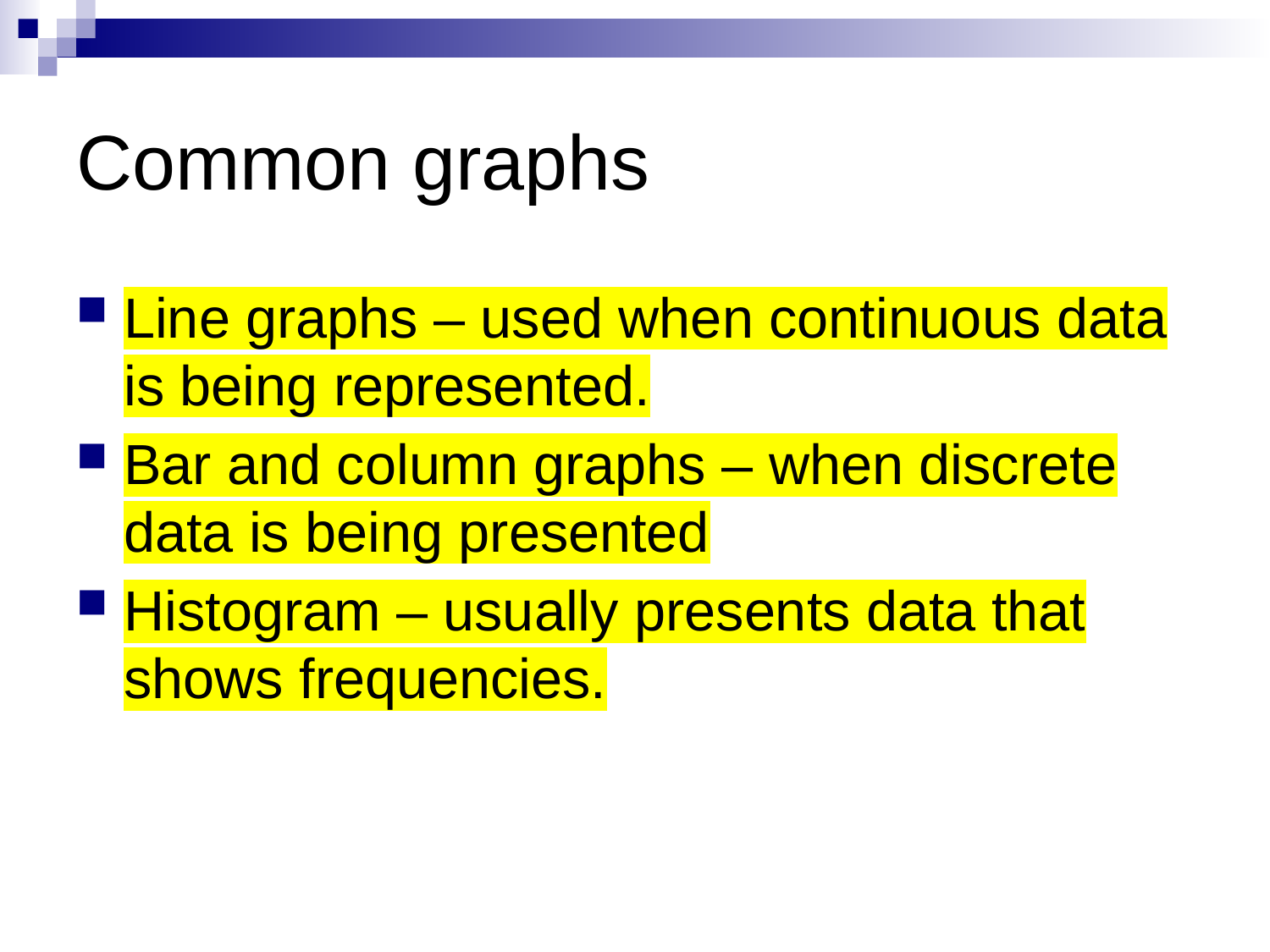

# Common graphs
Line graphs – used when continuous data is being represented.
Bar and column graphs – when discrete data is being presented
Histogram – usually presents data that shows frequencies.